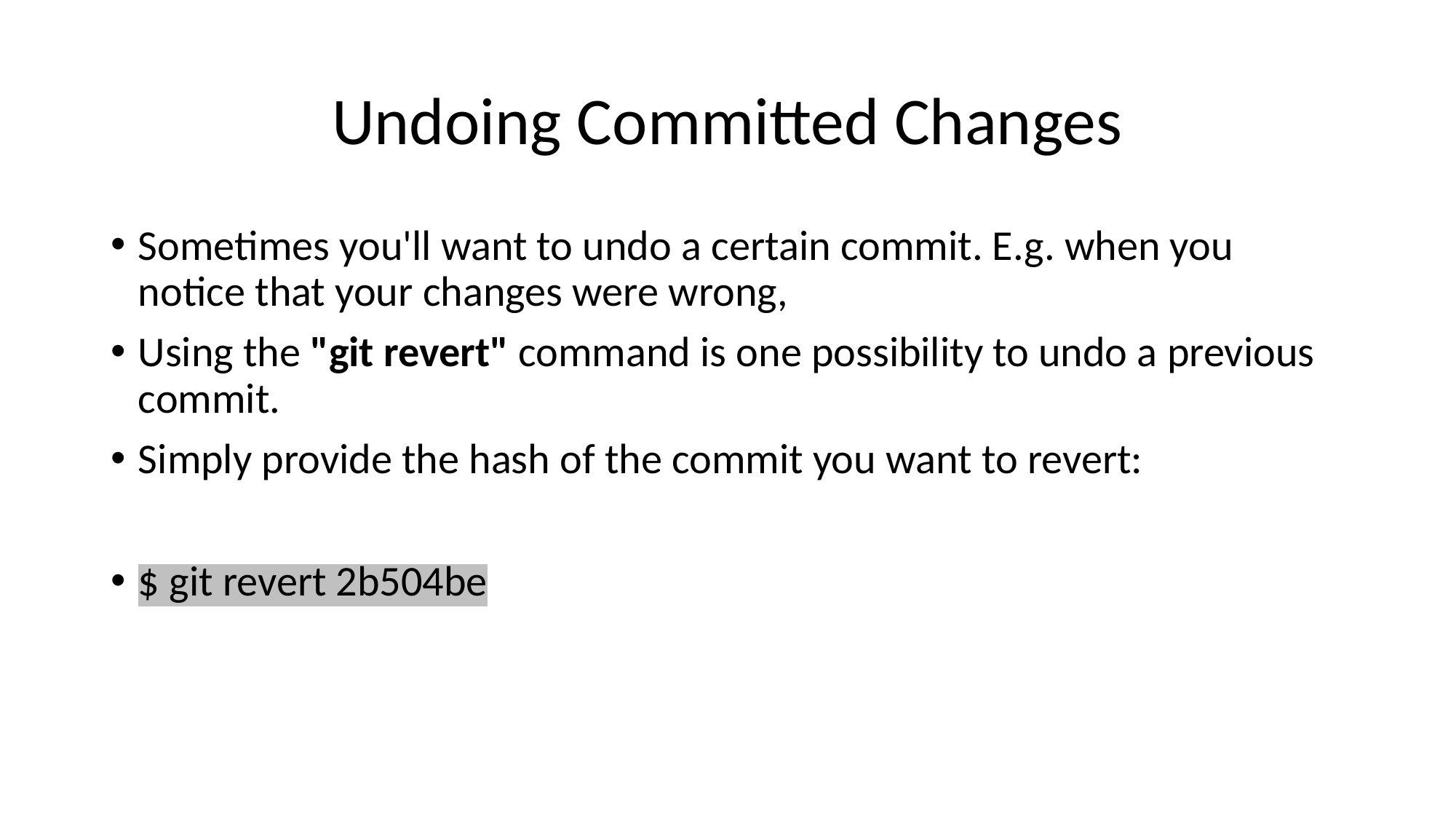

# Undoing Committed Changes
Sometimes you'll want to undo a certain commit. E.g. when you notice that your changes were wrong,
Using the "git revert" command is one possibility to undo a previous commit.
Simply provide the hash of the commit you want to revert:

$ git revert 2b504be